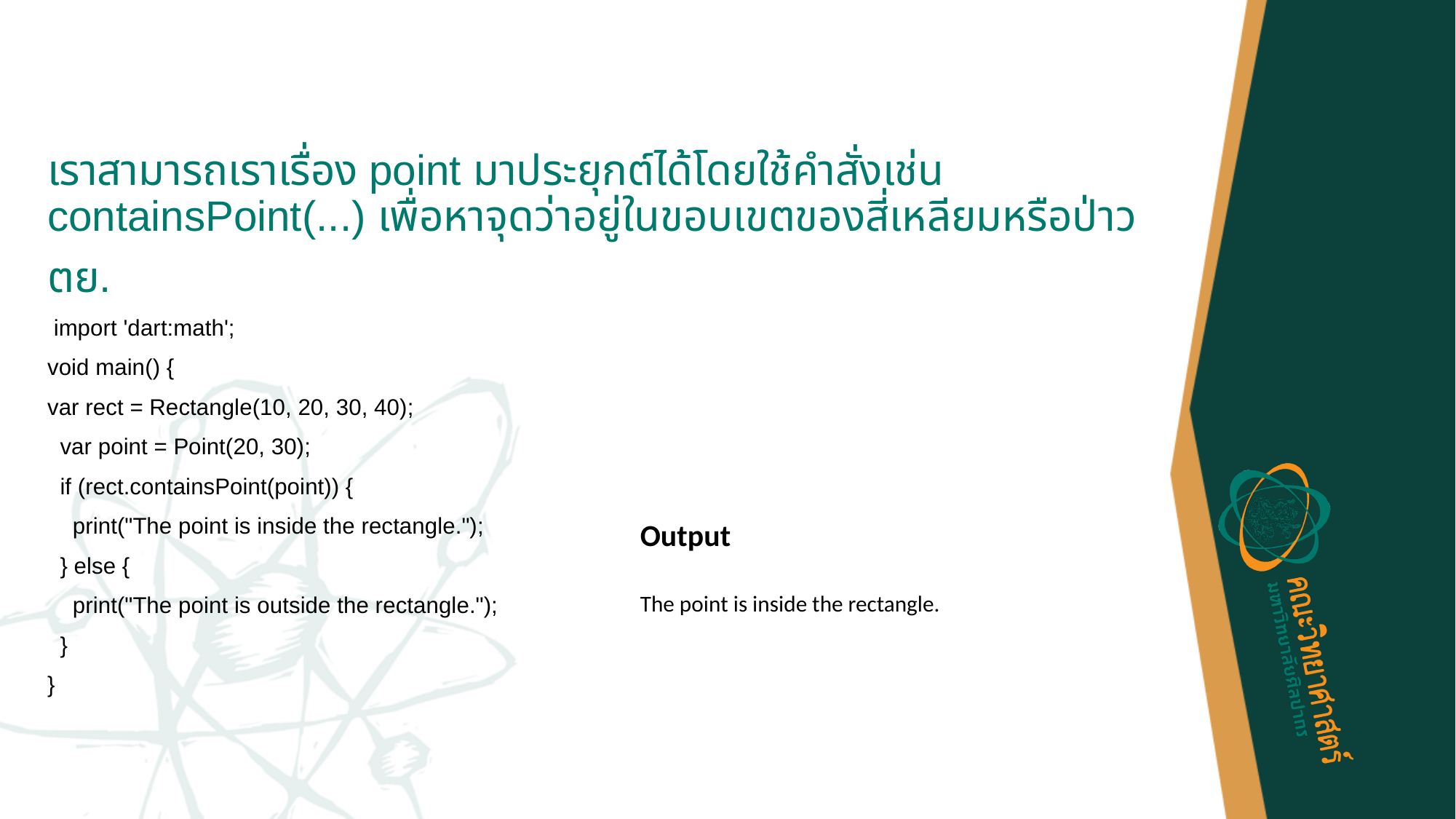

#
เราสามารถเราเรื่อง point มาประยุกต์ได้โดยใช้คำสั่งเช่น containsPoint(...) เพื่อหาจุดว่าอยู่ในขอบเขตของสี่เหลียมหรือป่าว
ตย.
 import 'dart:math';
void main() {
var rect = Rectangle(10, 20, 30, 40);
  var point = Point(20, 30);
  if (rect.containsPoint(point)) {
    print("The point is inside the rectangle.");
  } else {
    print("The point is outside the rectangle.");
  }
}
Output

The point is inside the rectangle.